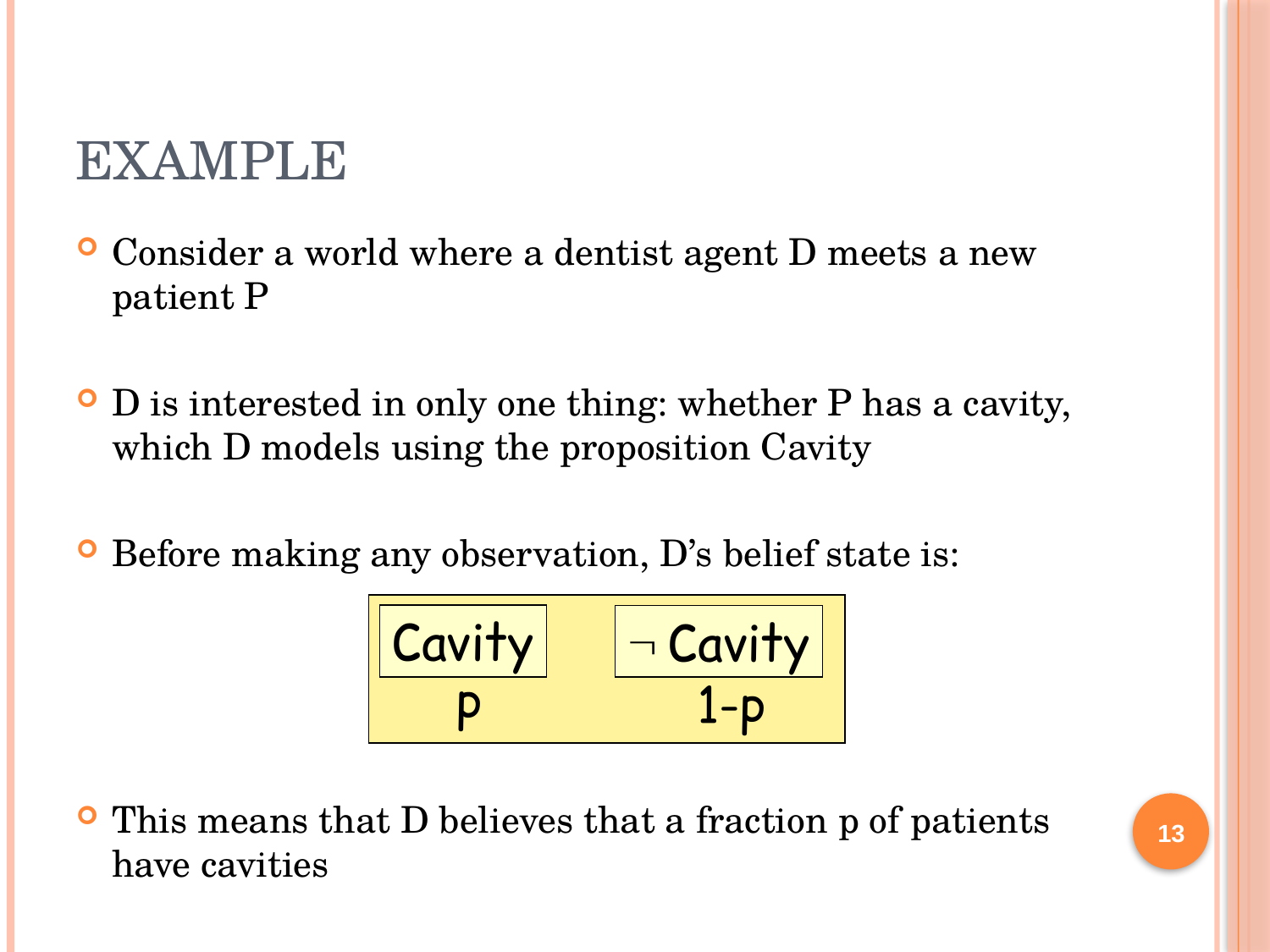

# Example
Consider a world where a dentist agent D meets a new patient P

D is interested in only one thing: whether P has a cavity, which D models using the proposition Cavity

Before making any observation, D’s belief state is:

This means that D believes that a fraction p of patients have cavities

Cavity
¬ Cavity
p
1-p
13